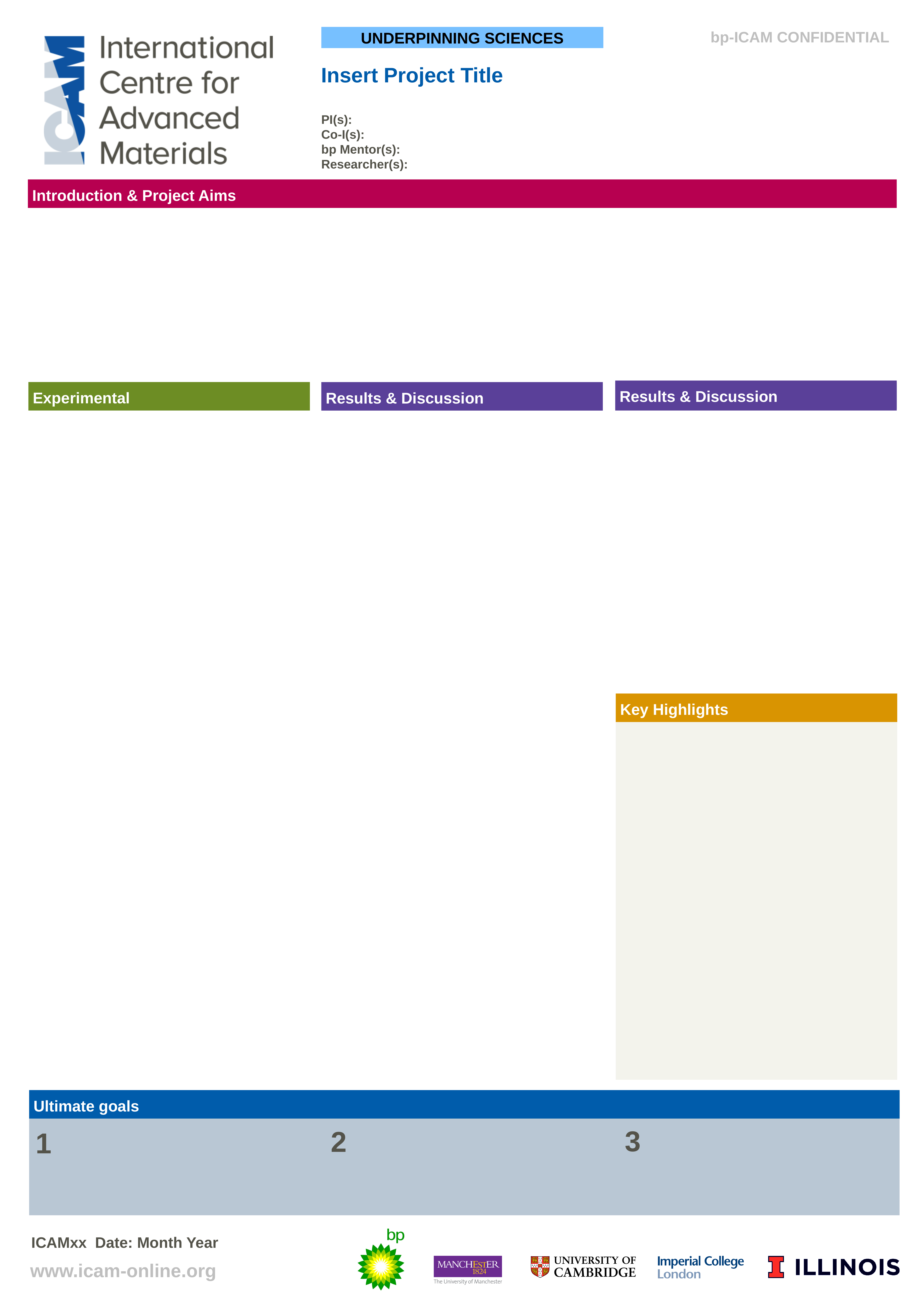

UNDERPINNING SCIENCES
# Insert Project Title
PI(s):
Co-I(s):
bp Mentor(s):
Researcher(s):
Introduction & Project Aims

Results & Discussion
Results & Discussion
Experimental
Results & Discussion

Key Highlights

Ultimate goals

ICAMxx  Date: Month Year